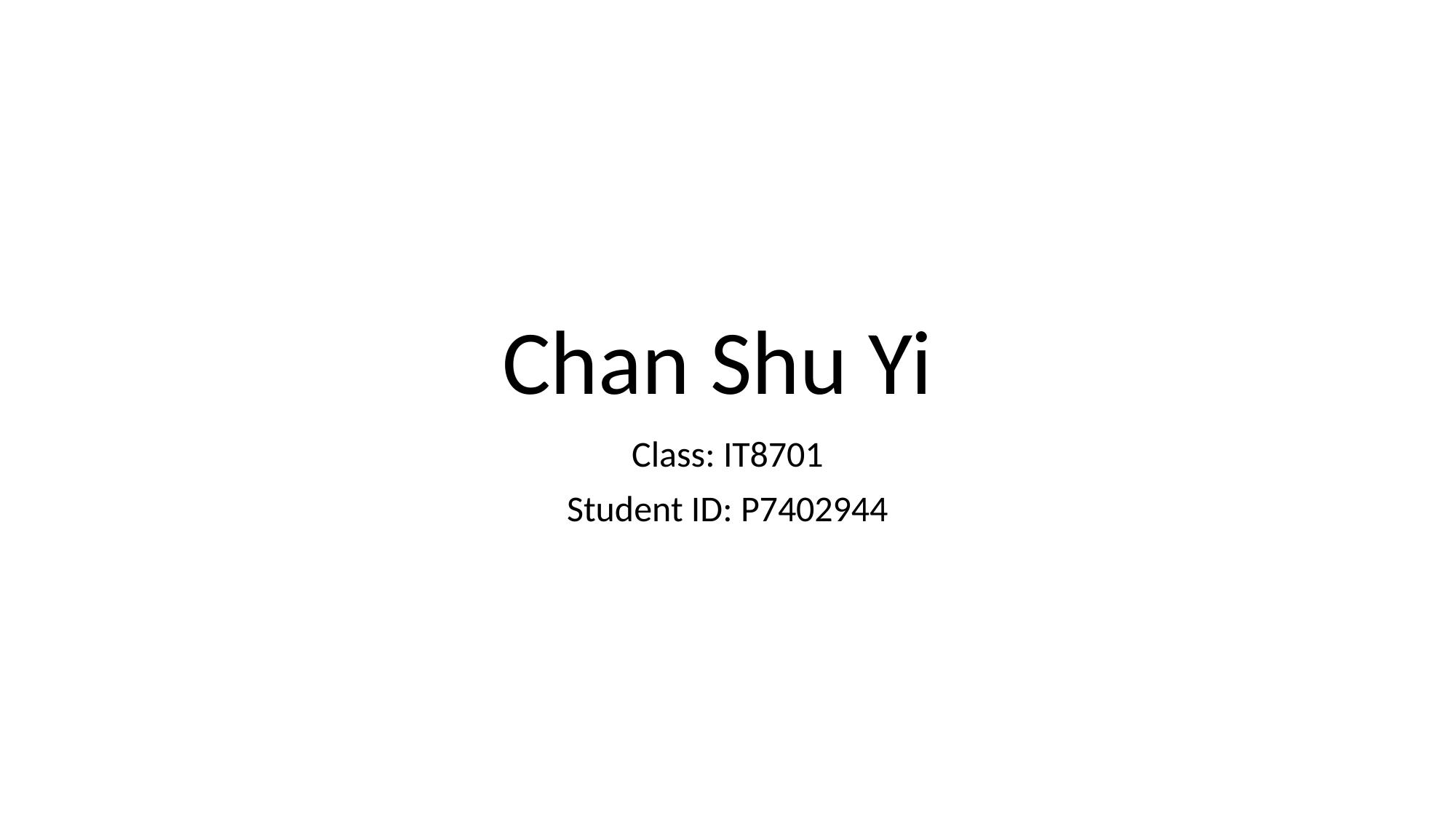

# Chan Shu Yi
Class: IT8701
Student ID: P7402944